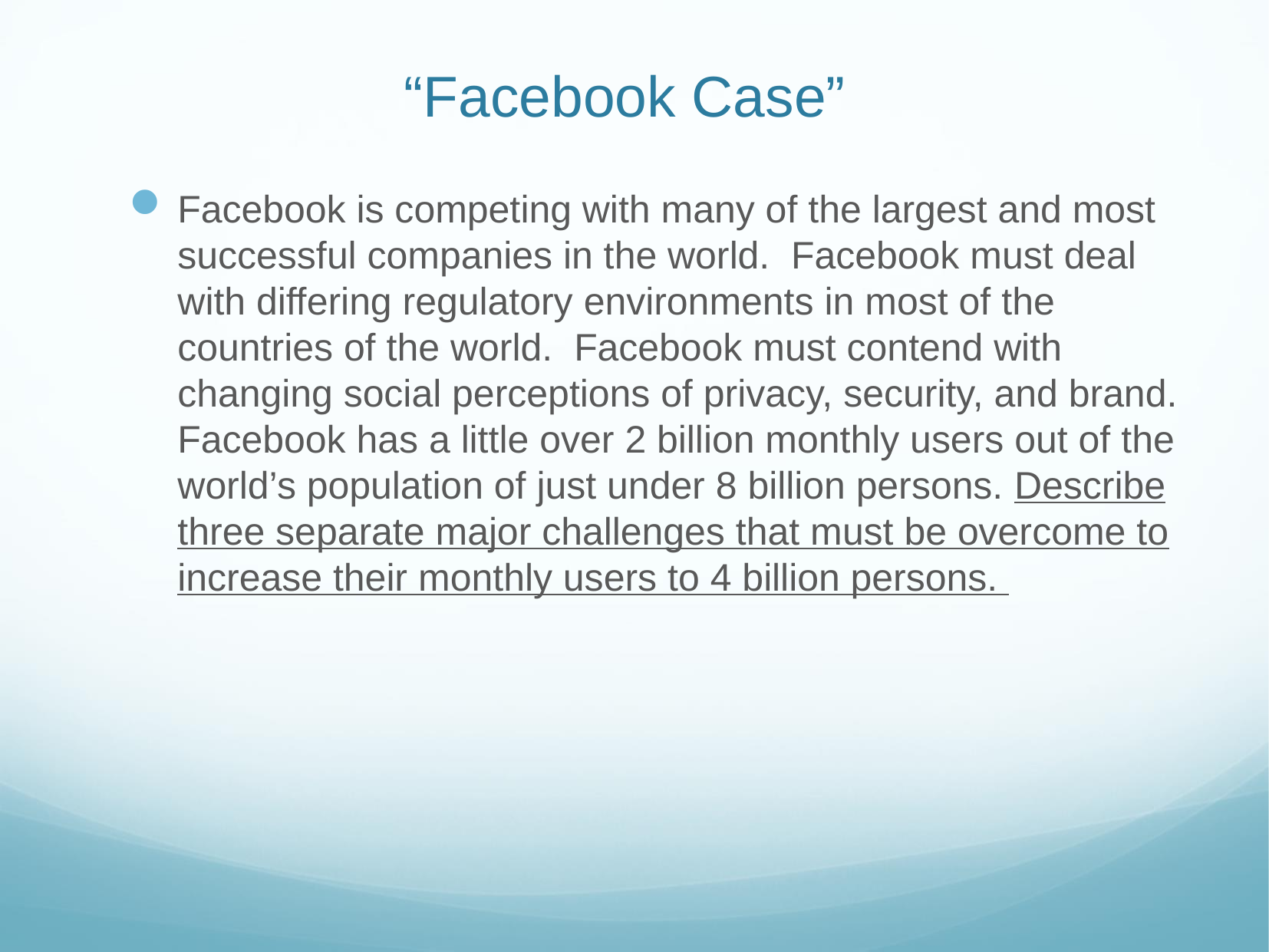

# “Facebook Case”
Facebook is competing with many of the largest and most successful companies in the world.  Facebook must deal with differing regulatory environments in most of the countries of the world.  Facebook must contend with changing social perceptions of privacy, security, and brand. Facebook has a little over 2 billion monthly users out of the world’s population of just under 8 billion persons. Describe three separate major challenges that must be overcome to increase their monthly users to 4 billion persons.